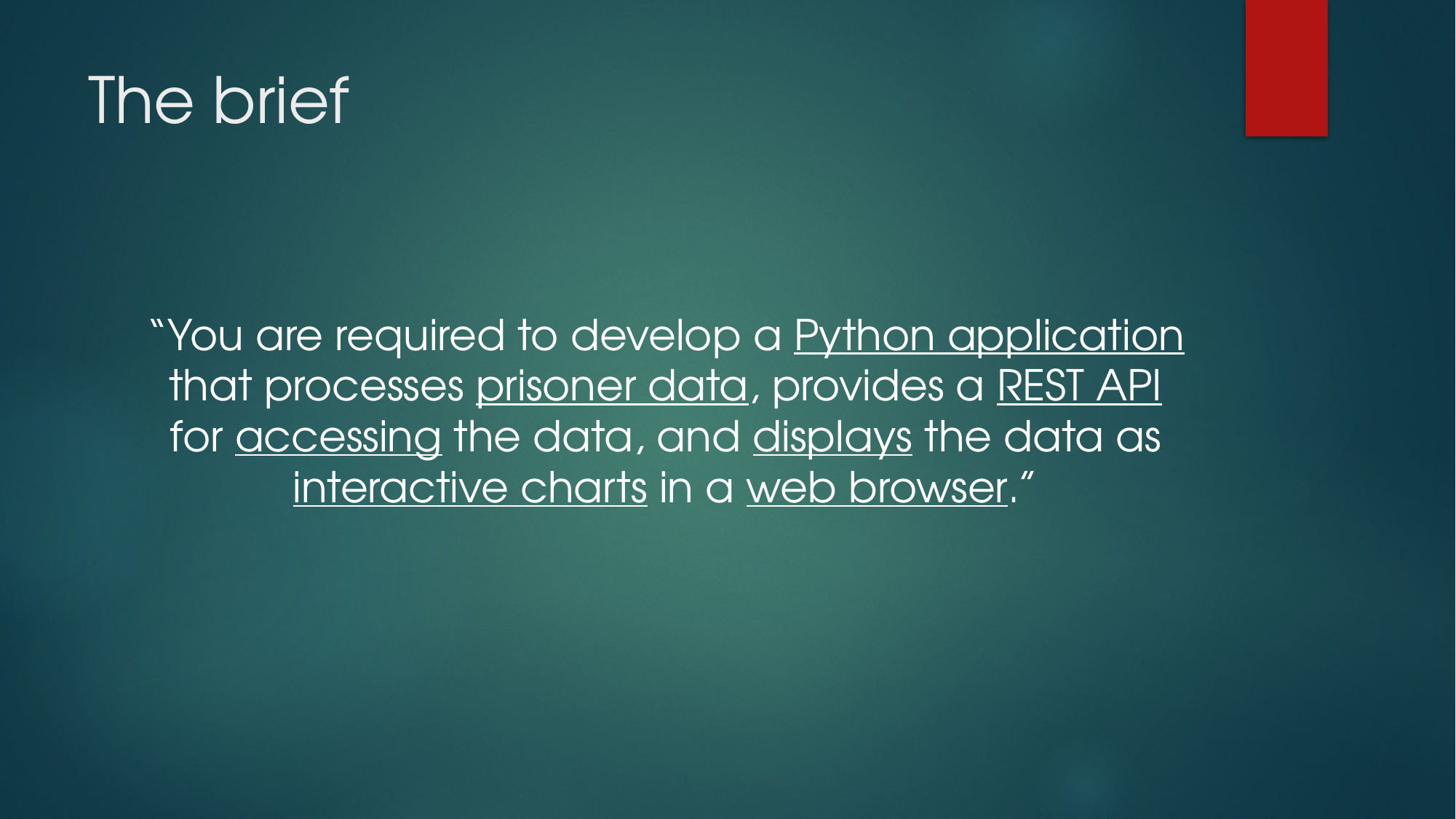

# The brief
“You are required to develop a Python application that processes prisoner data, provides a REST API for accessing the data, and displays the data as interactive charts in a web browser.”